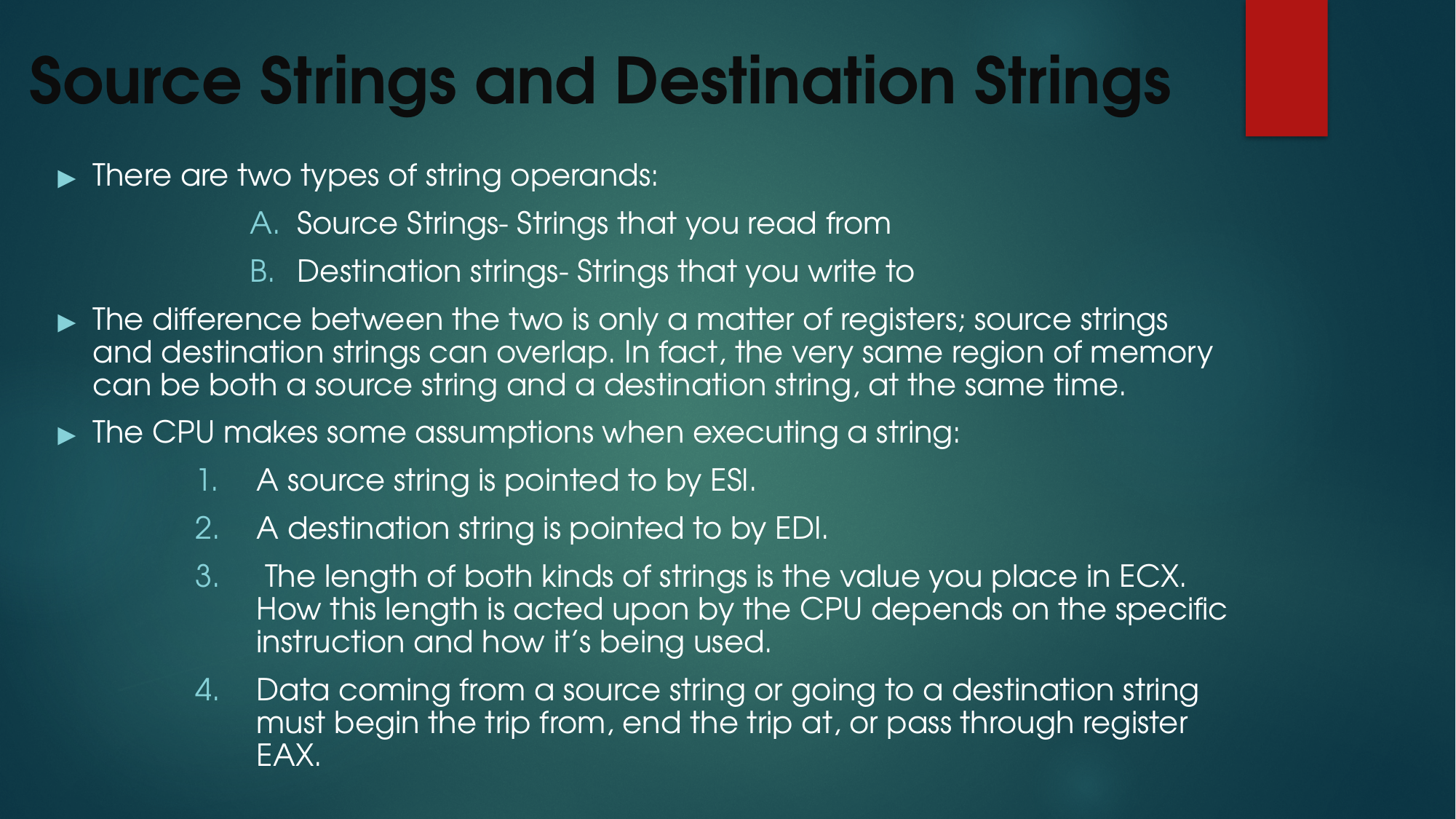

# Source Strings and Destination Strings
There are two types of string operands:
Source Strings- Strings that you read from
Destination strings- Strings that you write to
The difference between the two is only a matter of registers; source strings and destination strings can overlap. In fact, the very same region of memory can be both a source string and a destination string, at the same time.
The CPU makes some assumptions when executing a string:
A source string is pointed to by ESI.
A destination string is pointed to by EDI.
 The length of both kinds of strings is the value you place in ECX. How this length is acted upon by the CPU depends on the specific instruction and how it’s being used.
Data coming from a source string or going to a destination string must begin the trip from, end the trip at, or pass through register EAX.